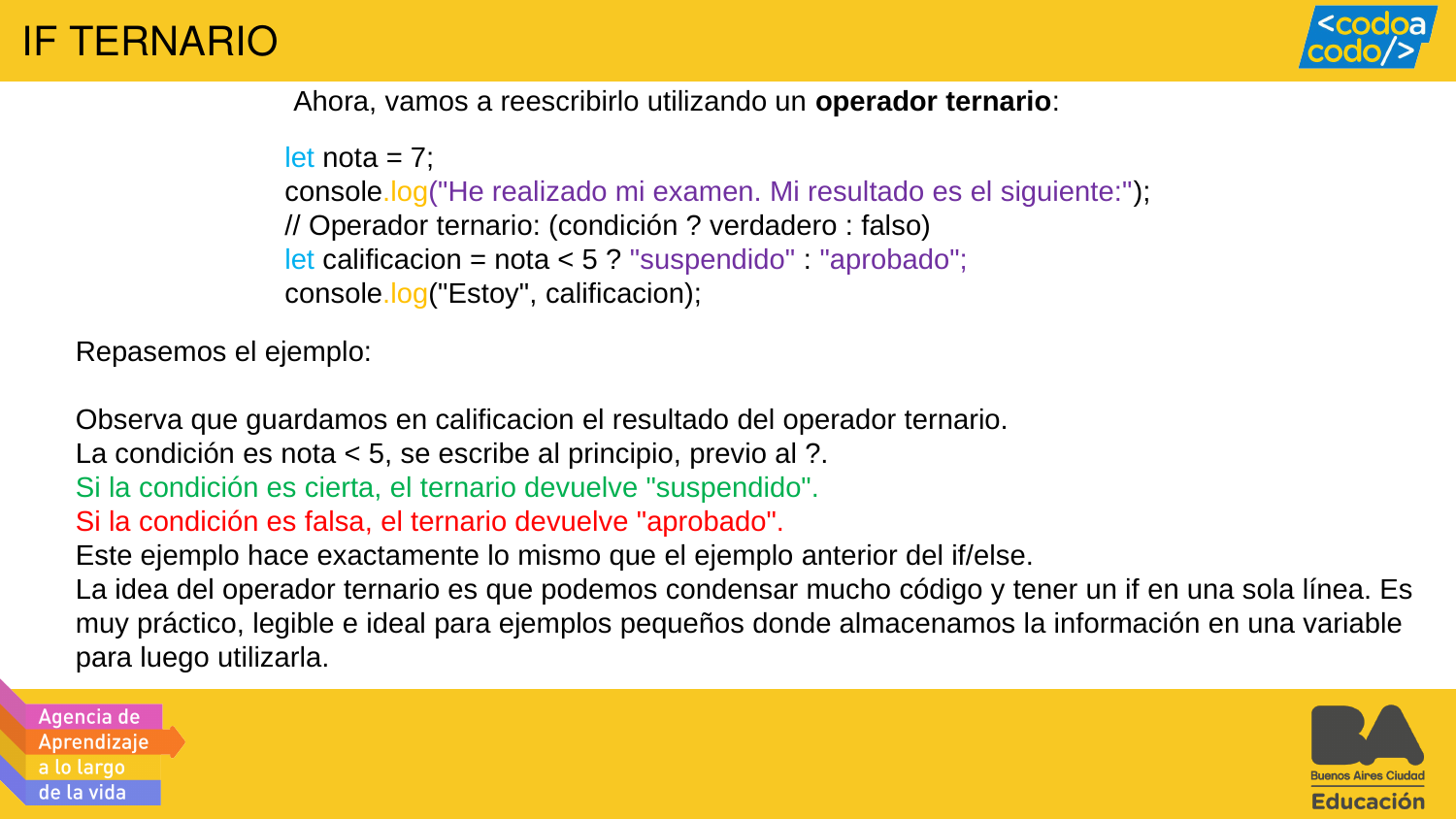

IF TERNARIO
Ahora, vamos a reescribirlo utilizando un operador ternario:
let nota = 7;
console.log("He realizado mi examen. Mi resultado es el siguiente:");
// Operador ternario: (condición ? verdadero : falso)
let calificacion = nota < 5 ? "suspendido" : "aprobado";
console.log("Estoy", calificacion);
Repasemos el ejemplo:

Observa que guardamos en calificacion el resultado del operador ternario.
La condición es nota < 5, se escribe al principio, previo al ?.
Si la condición es cierta, el ternario devuelve "suspendido".
Si la condición es falsa, el ternario devuelve "aprobado".
Este ejemplo hace exactamente lo mismo que el ejemplo anterior del if/else.
La idea del operador ternario es que podemos condensar mucho código y tener un if en una sola línea. Es muy práctico, legible e ideal para ejemplos pequeños donde almacenamos la información en una variable para luego utilizarla.